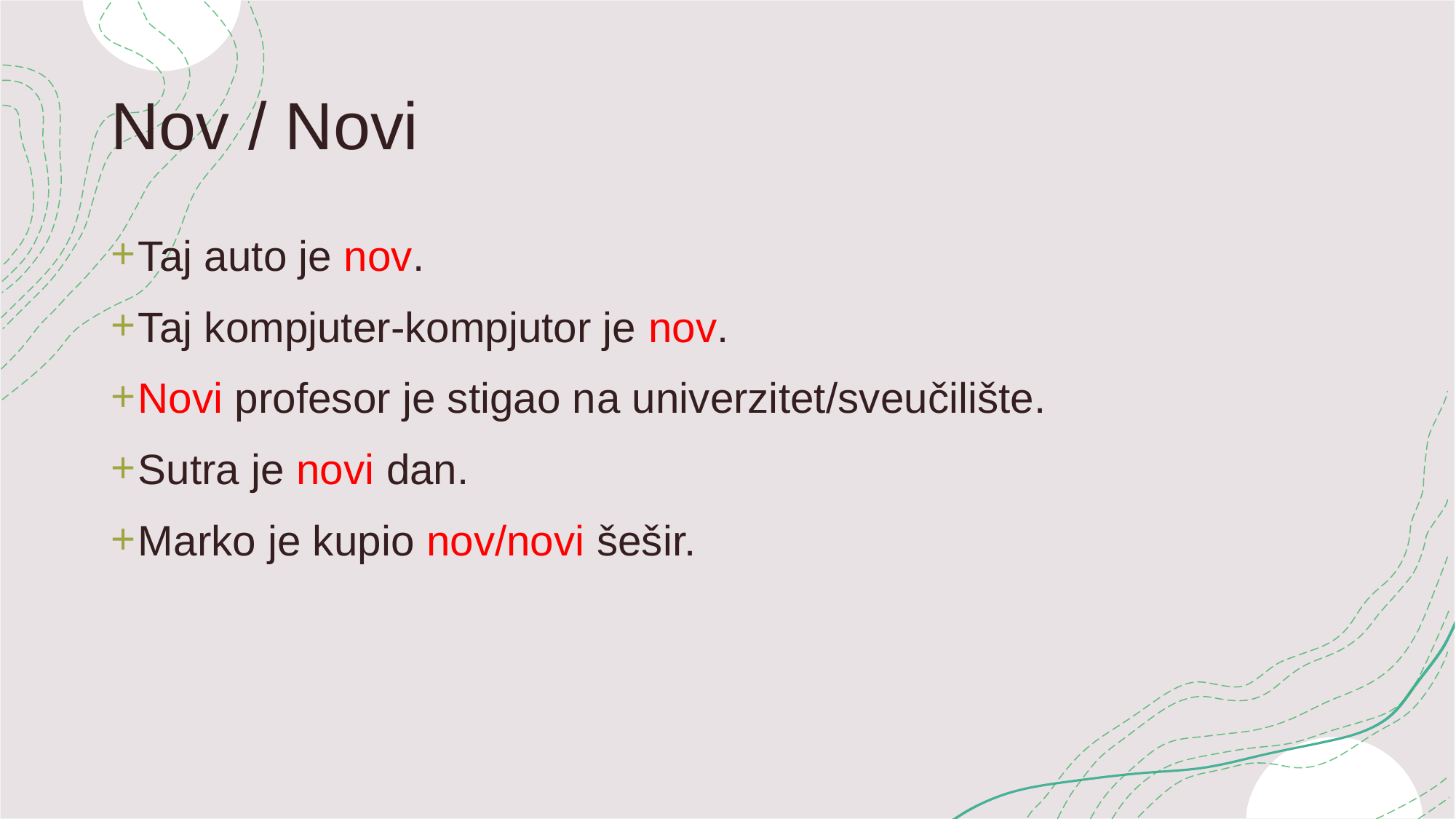

# Nov / Novi
Taj auto je nov.
Taj kompjuter-kompjutor je nov.
Novi profesor je stigao na univerzitet/sveučilište.
Sutra je novi dan.
Marko je kupio nov/novi šešir.